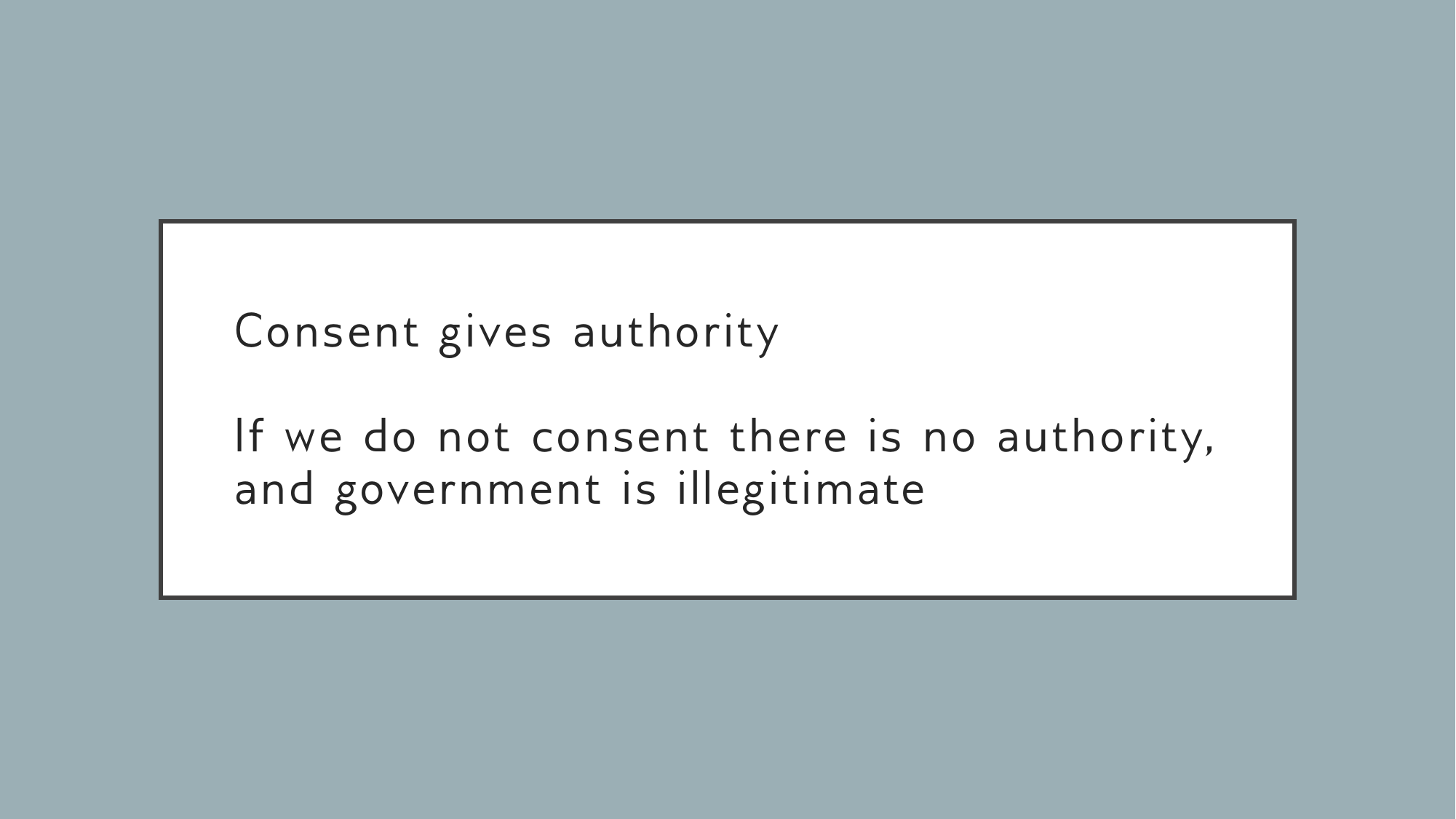

# Consent gives authority If we do not consent there is no authority, and government is illegitimate